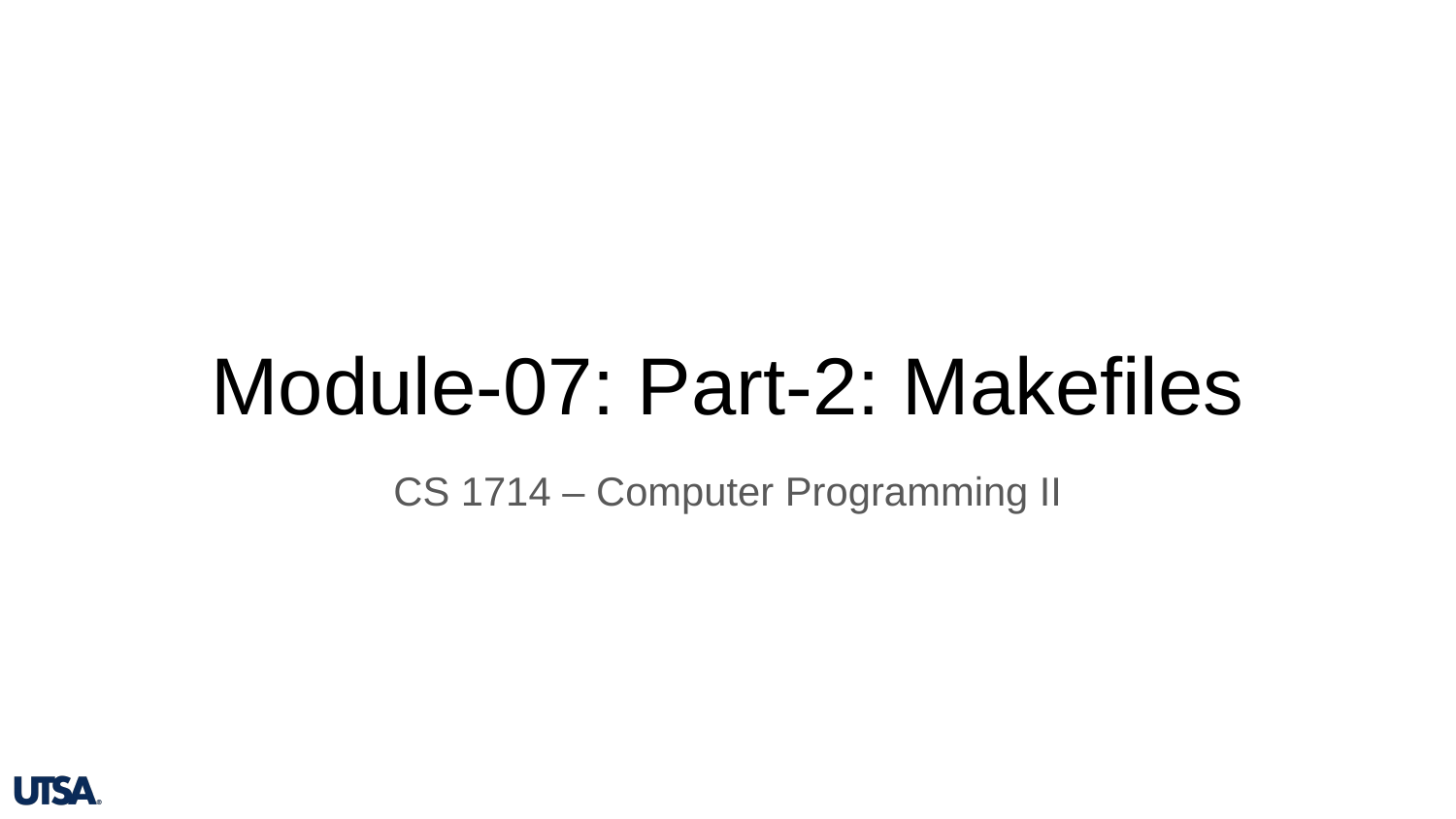

# Module-07: Part-2: Makefiles
CS 1714 – Computer Programming II